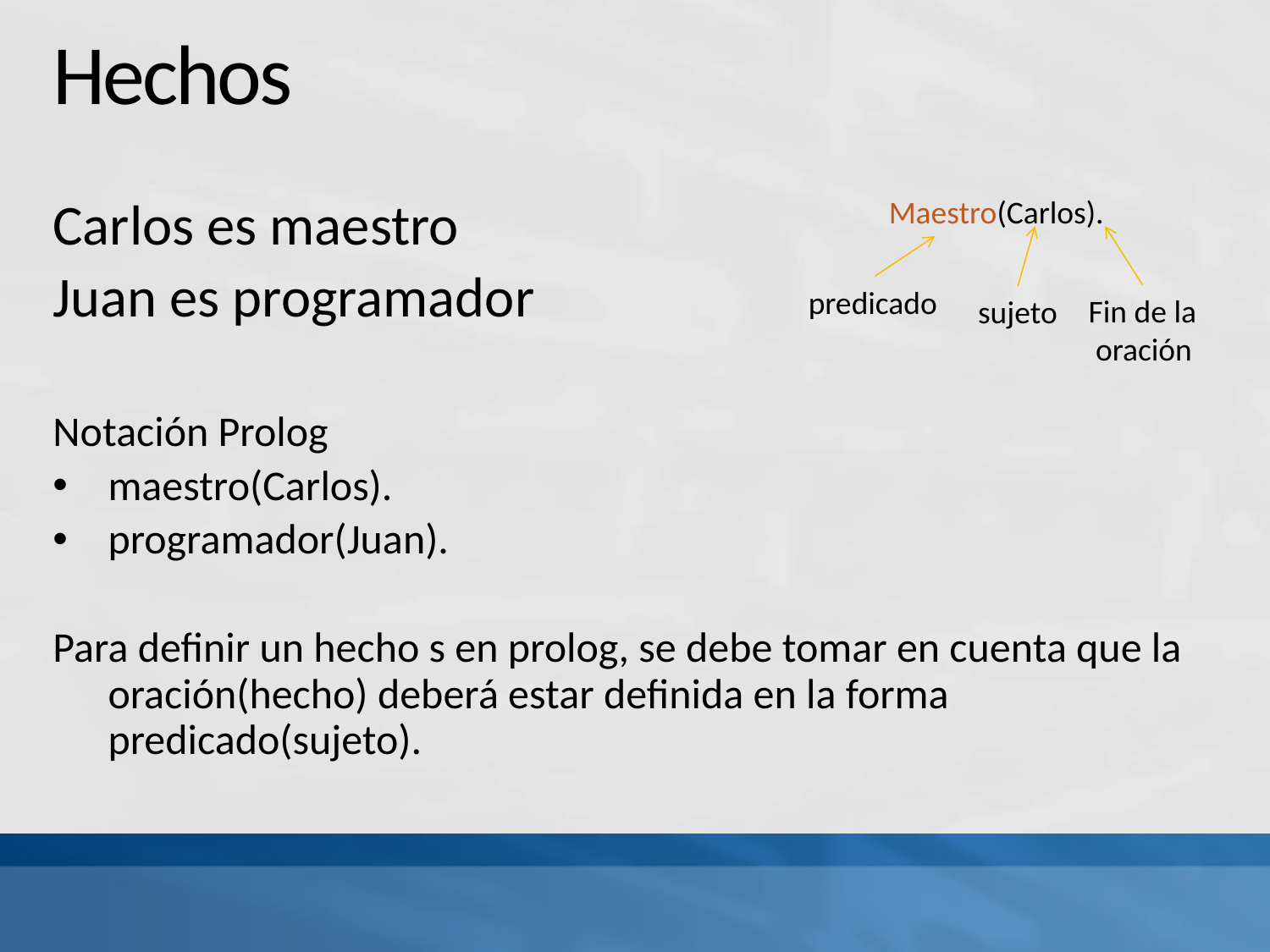

# Hechos
Maestro(Carlos).
Carlos es maestro
Juan es programador

Notación Prolog
maestro(Carlos).
programador(Juan).

Para definir un hecho s en prolog, se debe tomar en cuenta que la oración(hecho) deberá estar definida en la forma predicado(sujeto).

predicado
Fin de la
 oración
sujeto